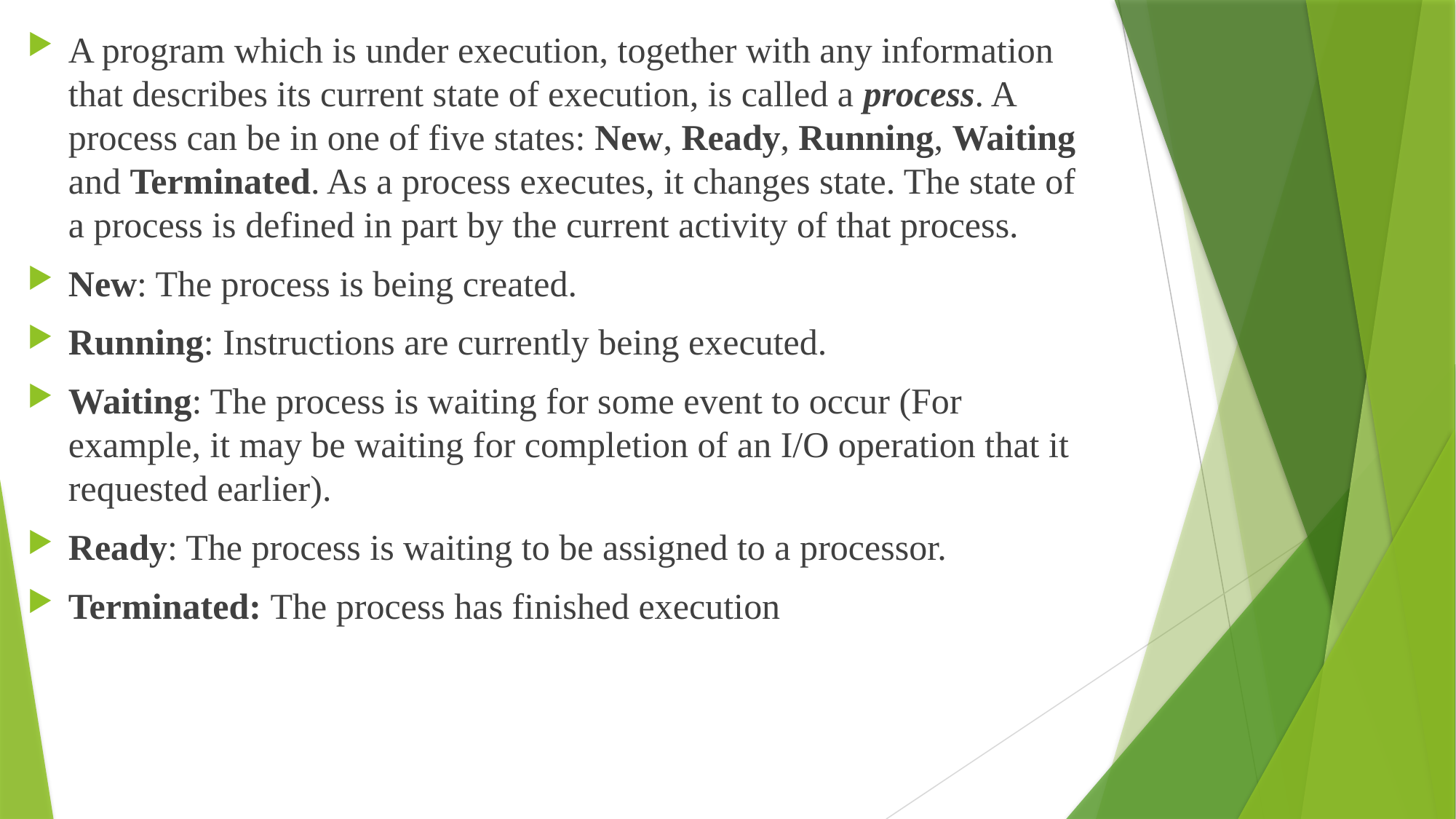

A program which is under execution, together with any information that describes its current state of execution, is called a process. A process can be in one of five states: New, Ready, Running, Waiting and Terminated. As a process executes, it changes state. The state of a process is defined in part by the current activity of that process.
New: The process is being created.
Running: Instructions are currently being executed.
Waiting: The process is waiting for some event to occur (For example, it may be waiting for completion of an I/O operation that it requested earlier).
Ready: The process is waiting to be assigned to a processor.
Terminated: The process has finished execution